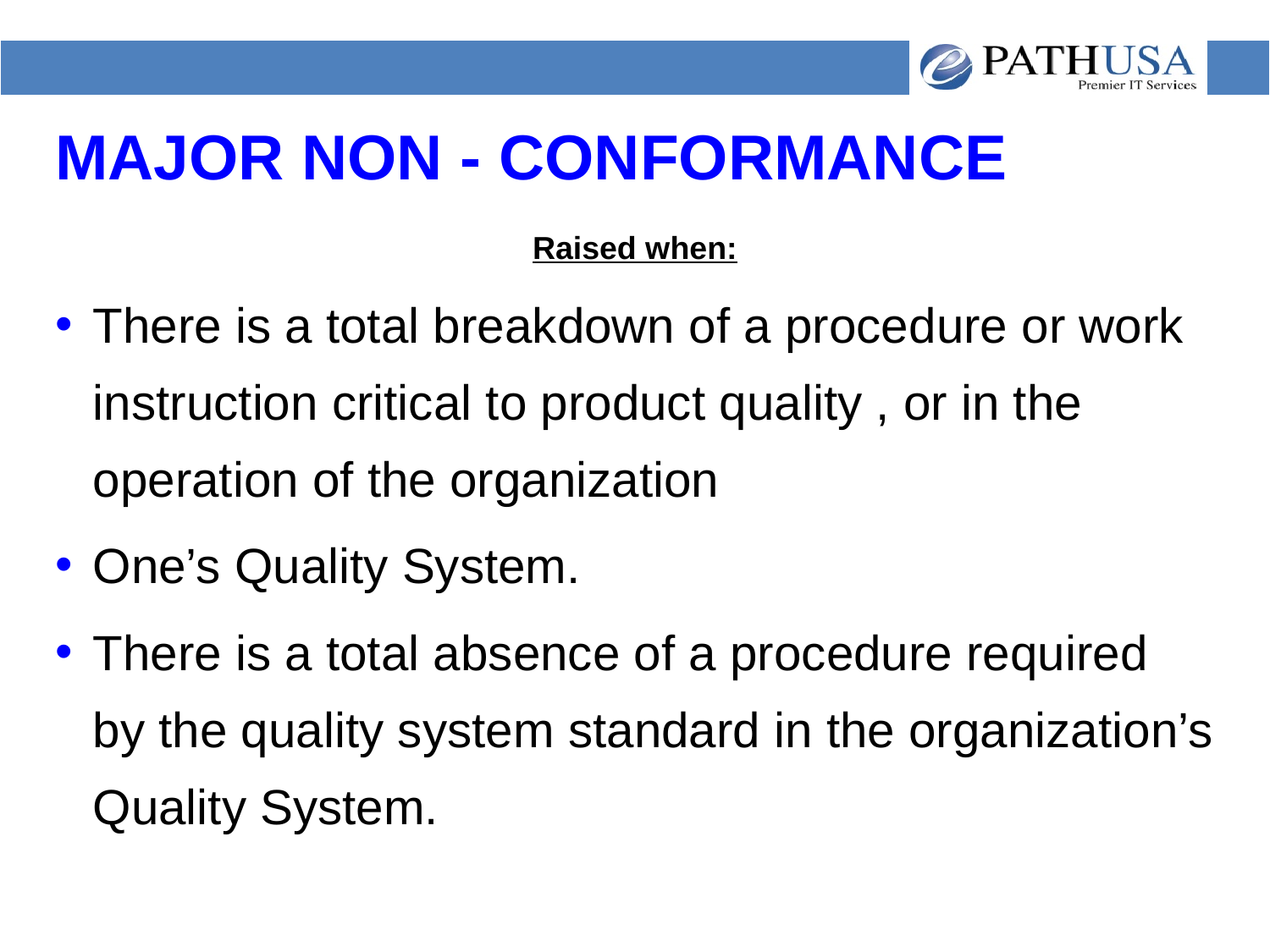

# MAJOR NON - CONFORMANCE
Raised when:
There is a total breakdown of a procedure or work instruction critical to product quality , or in the operation of the organization
One’s Quality System.
There is a total absence of a procedure required by the quality system standard in the organization’s Quality System.